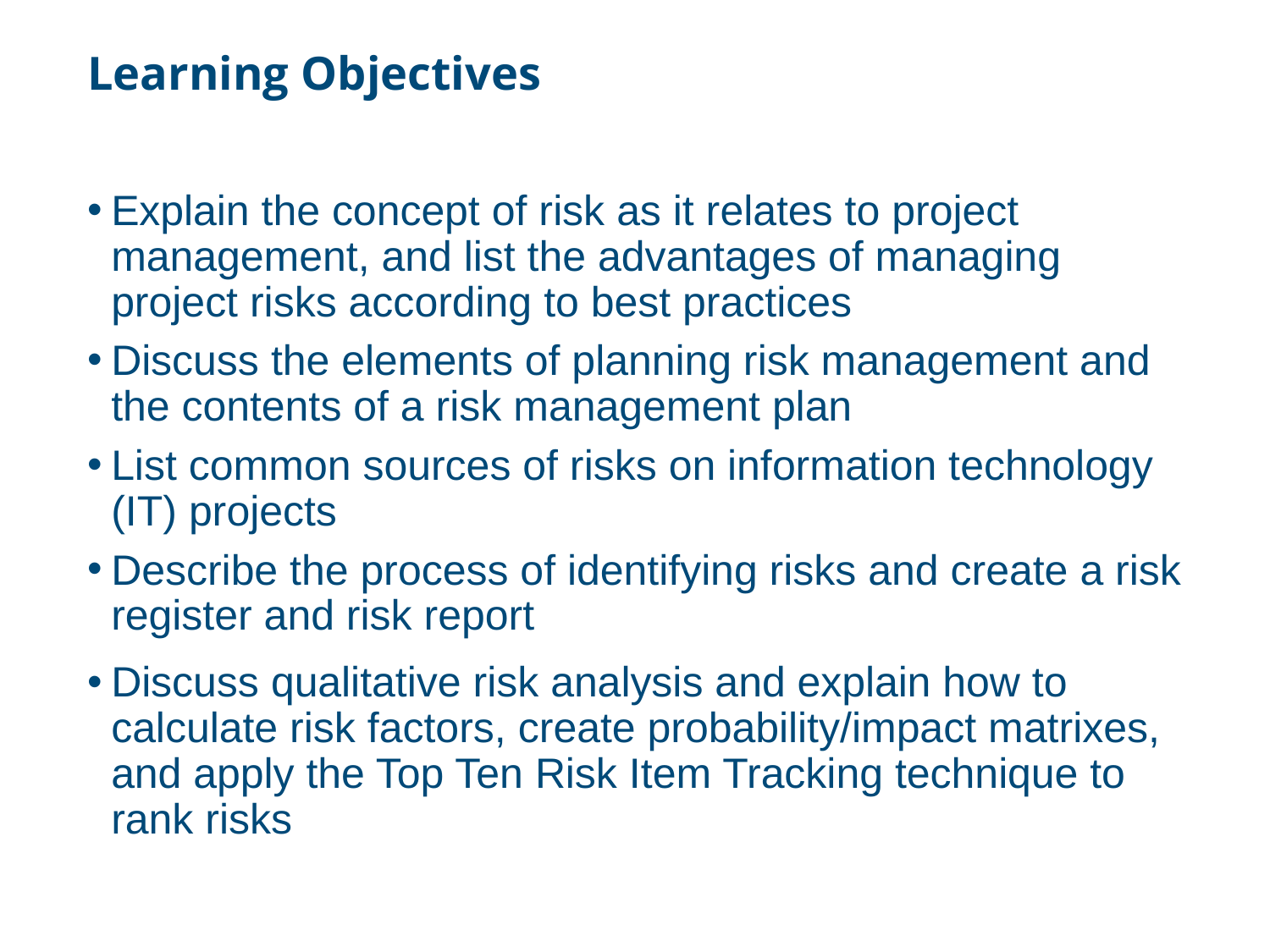

# Learning Objectives
Explain the concept of risk as it relates to project management, and list the advantages of managing project risks according to best practices
Discuss the elements of planning risk management and the contents of a risk management plan
List common sources of risks on information technology (IT) projects
Describe the process of identifying risks and create a risk register and risk report
Discuss qualitative risk analysis and explain how to calculate risk factors, create probability/impact matrixes, and apply the Top Ten Risk Item Tracking technique to rank risks